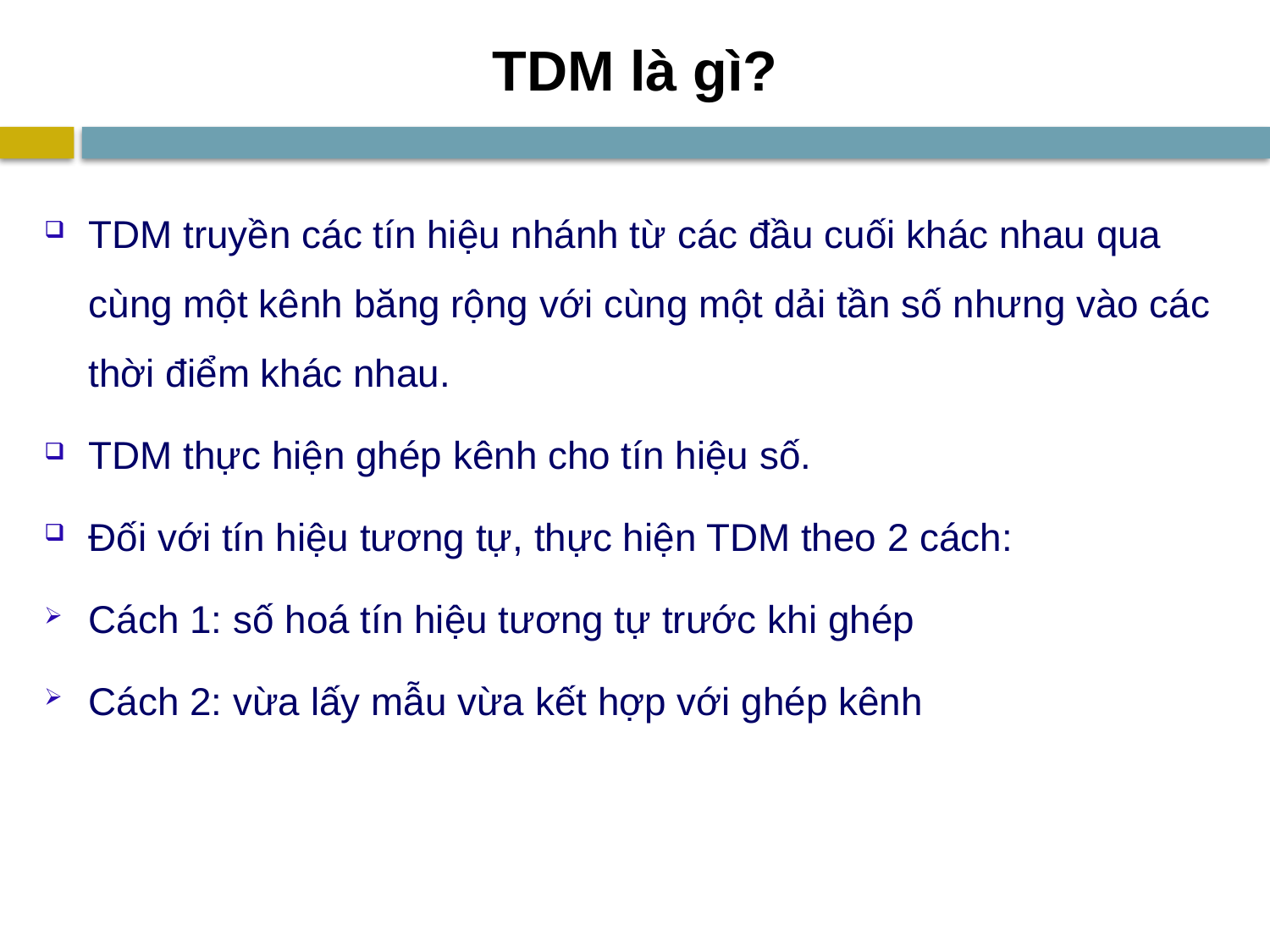

# TDM là gì?
TDM truyền các tín hiệu nhánh từ các đầu cuối khác nhau qua cùng một kênh băng rộng với cùng một dải tần số nhưng vào các thời điểm khác nhau.
TDM thực hiện ghép kênh cho tín hiệu số.
Đối với tín hiệu tương tự, thực hiện TDM theo 2 cách:
Cách 1: số hoá tín hiệu tương tự trước khi ghép
Cách 2: vừa lấy mẫu vừa kết hợp với ghép kênh